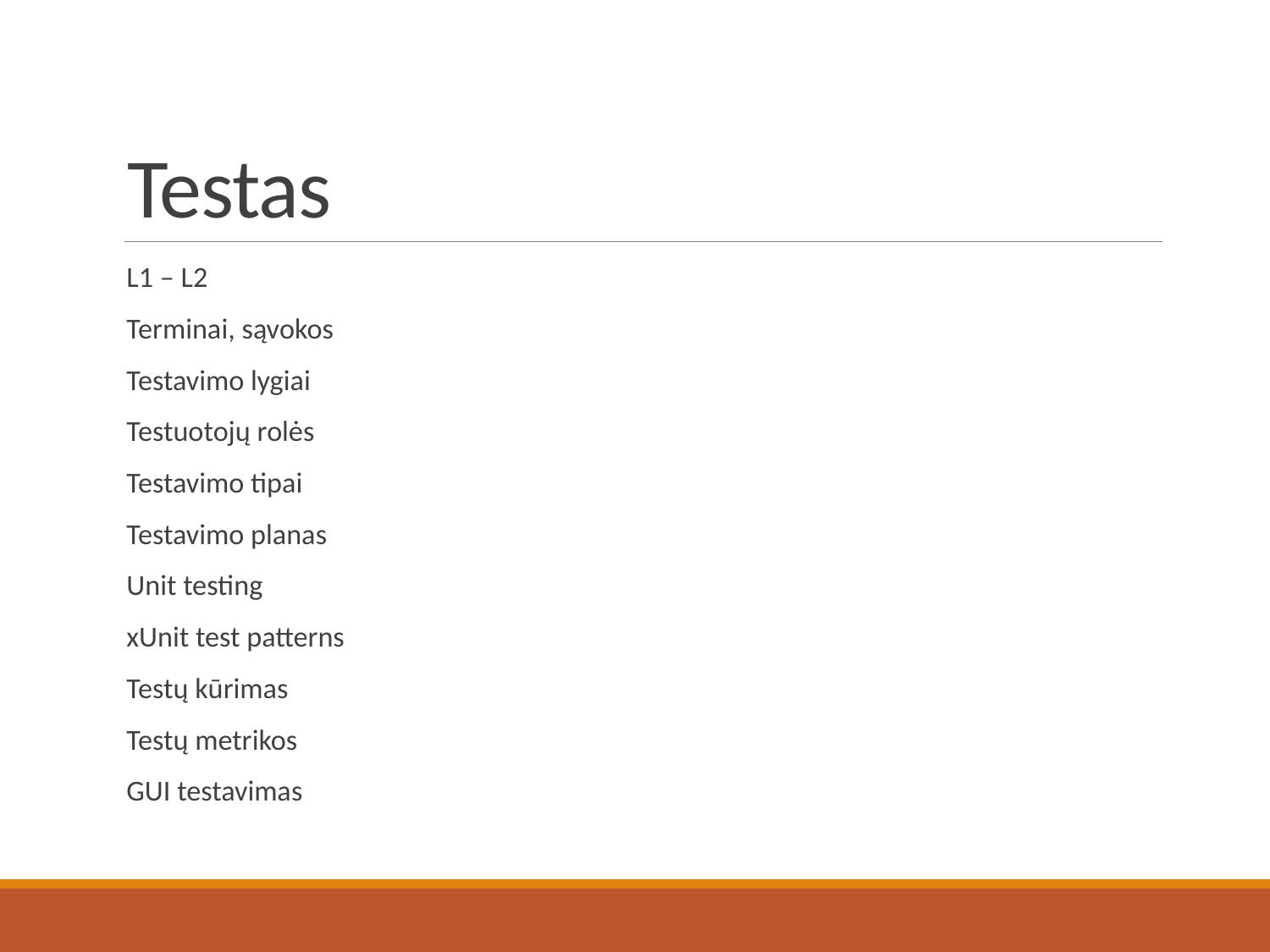

# Testas
L1 – L2
Terminai, sąvokos
Testavimo lygiai
Testuotojų rolės
Testavimo tipai
Testavimo planas
Unit testing
xUnit test patterns
Testų kūrimas
Testų metrikos
GUI testavimas